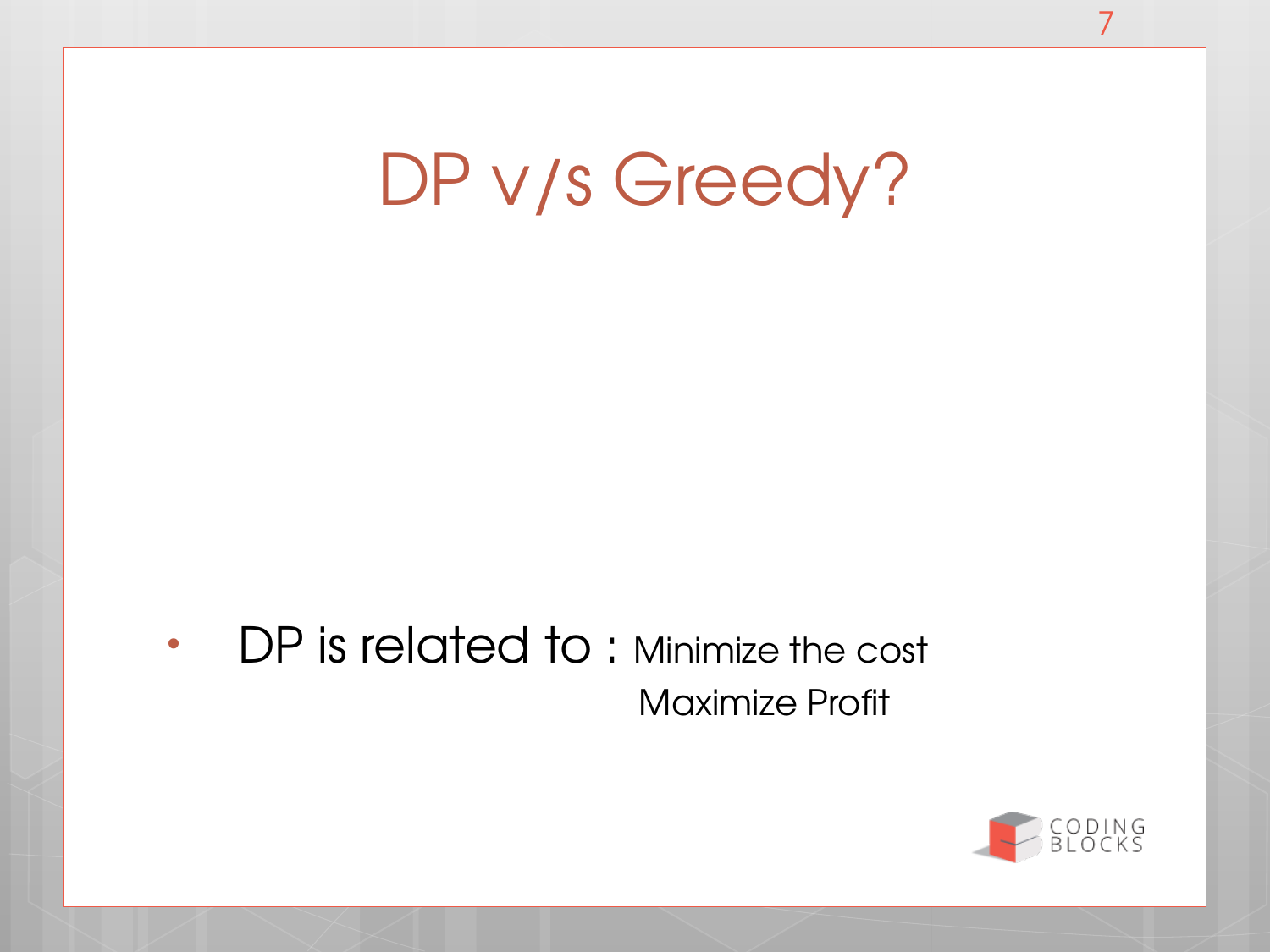

7
# DP v/s Greedy?

DP is related to : Minimize the cost
	  Maximize Profit